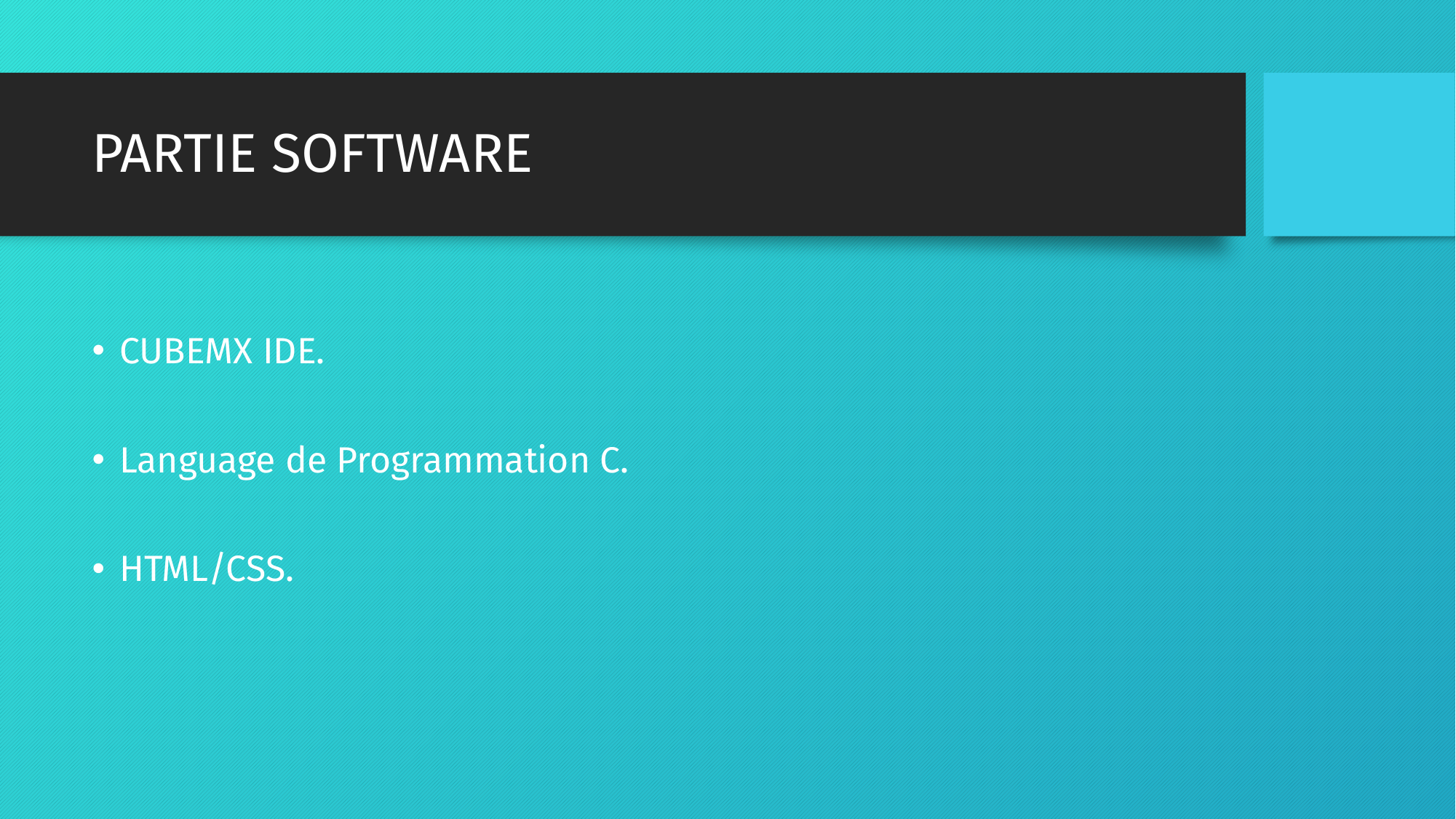

# PARTIE SOFTWARE
CUBEMX IDE.

Language de Programmation C.

HTML/CSS.